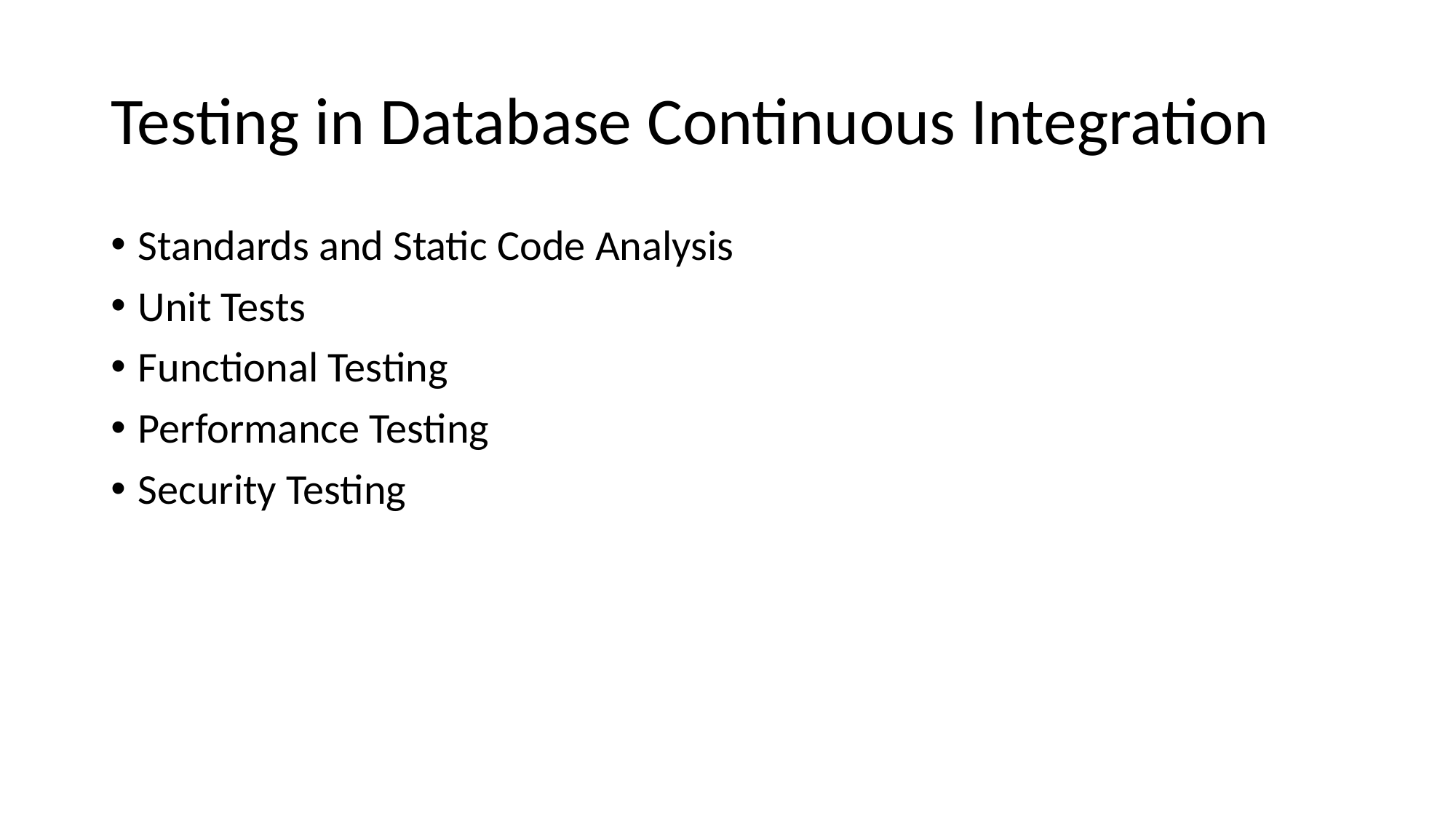

# Testing in Database Continuous Integration
Standards and Static Code Analysis
Unit Tests
Functional Testing
Performance Testing
Security Testing